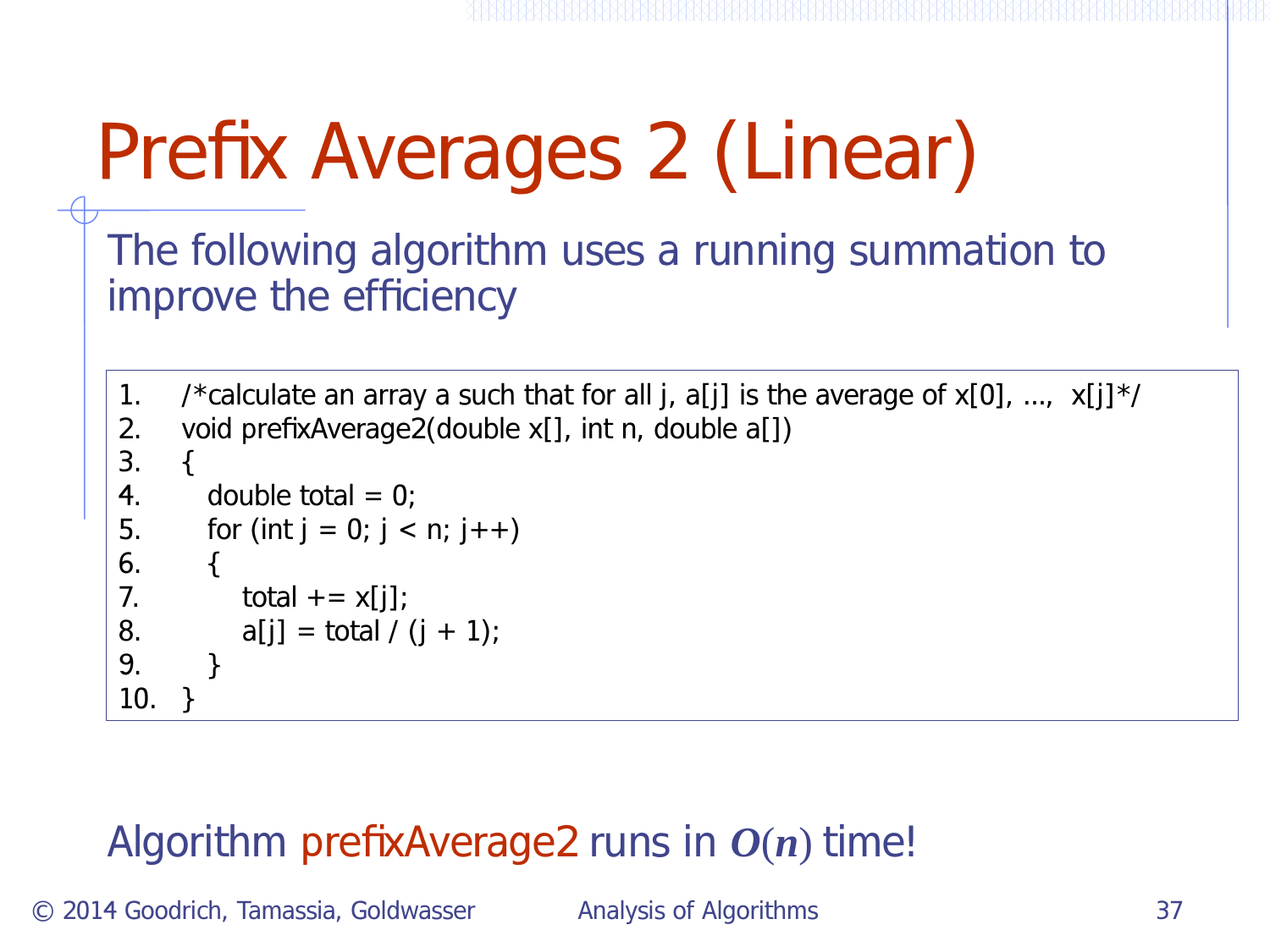

Prefix Averages 2 (Linear)
The following algorithm uses a running summation to improve the efficiency
/*calculate an array a such that for all j, a[j] is the average of x[0], …,  x[j]*/
void prefixAverage2(double x[], int n, double a[])
{
   double total = 0;
   for (int j = 0; j < n; j++)
   {
       total += x[j];
       a[j] = total / (j + 1);
   }
}
Algorithm prefixAverage2 runs in O(n) time!
© 2014 Goodrich, Tamassia, Goldwasser
Analysis of Algorithms
37